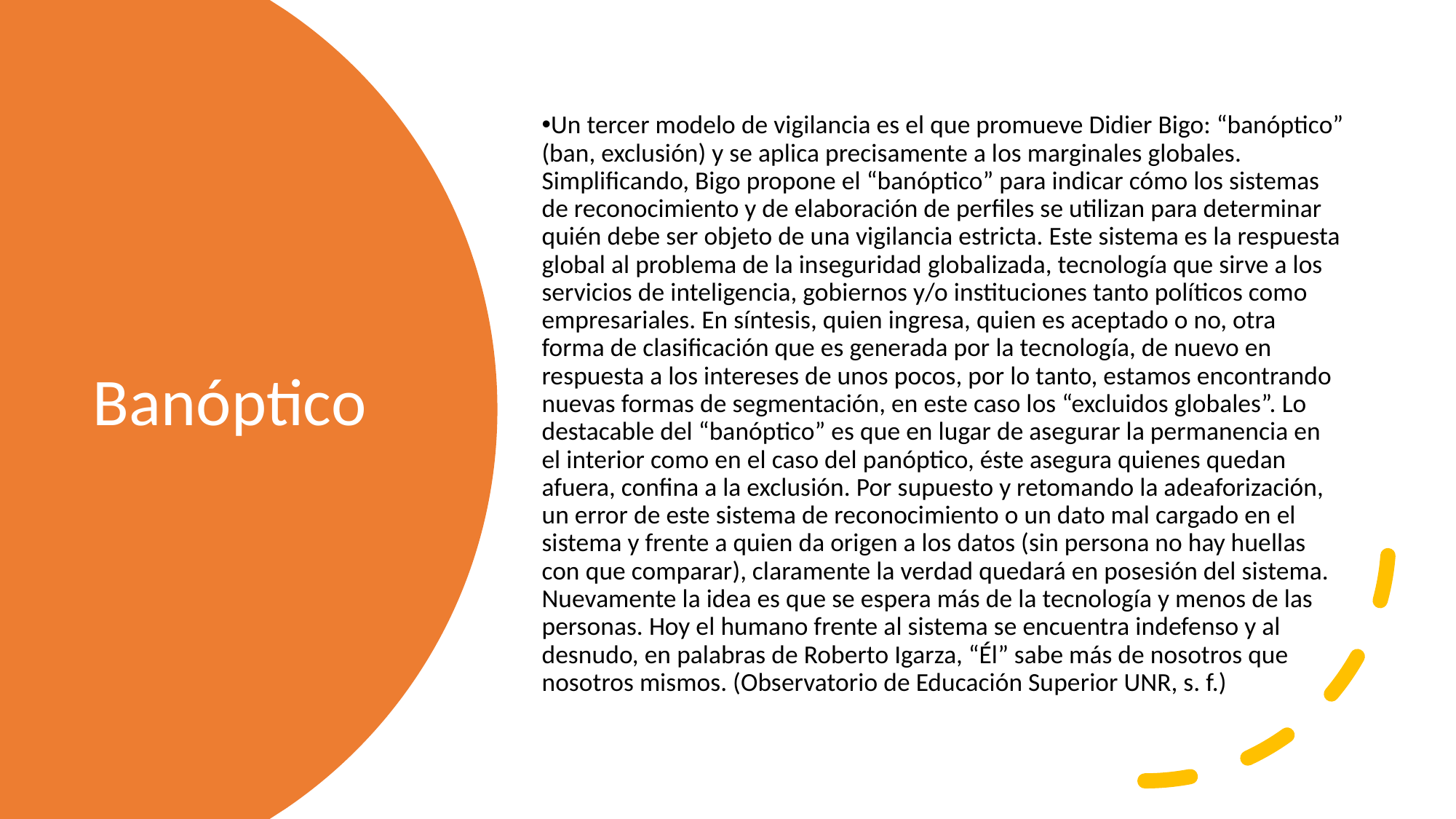

Un tercer modelo de vigilancia es el que promueve Didier Bigo: “banóptico” (ban, exclusión) y se aplica precisamente a los marginales globales. Simplificando, Bigo propone el “banóptico” para indicar cómo los sistemas de reconocimiento y de elaboración de perfiles se utilizan para determinar quién debe ser objeto de una vigilancia estricta. Este sistema es la respuesta global al problema de la inseguridad globalizada, tecnología que sirve a los servicios de inteligencia, gobiernos y/o instituciones tanto políticos como empresariales. En síntesis, quien ingresa, quien es aceptado o no, otra forma de clasificación que es generada por la tecnología, de nuevo en respuesta a los intereses de unos pocos, por lo tanto, estamos encontrando nuevas formas de segmentación, en este caso los “excluidos globales”. Lo destacable del “banóptico” es que en lugar de asegurar la permanencia en el interior como en el caso del panóptico, éste asegura quienes quedan afuera, confina a la exclusión. Por supuesto y retomando la adeaforización, un error de este sistema de reconocimiento o un dato mal cargado en el sistema y frente a quien da origen a los datos (sin persona no hay huellas con que comparar), claramente la verdad quedará en posesión del sistema. Nuevamente la idea es que se espera más de la tecnología y menos de las personas. Hoy el humano frente al sistema se encuentra indefenso y al desnudo, en palabras de Roberto Igarza, “Él” sabe más de nosotros que nosotros mismos. (Observatorio de Educación Superior UNR, s. f.)
# Banóptico